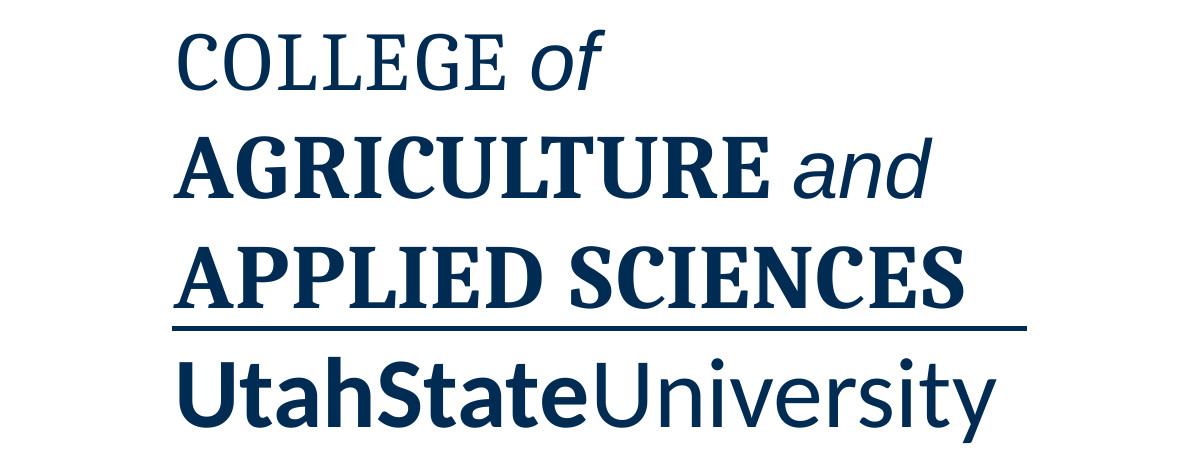

COLLEGE of
AGRICULTURE and
APPLIED SCIENCES
UtahStateUniversity